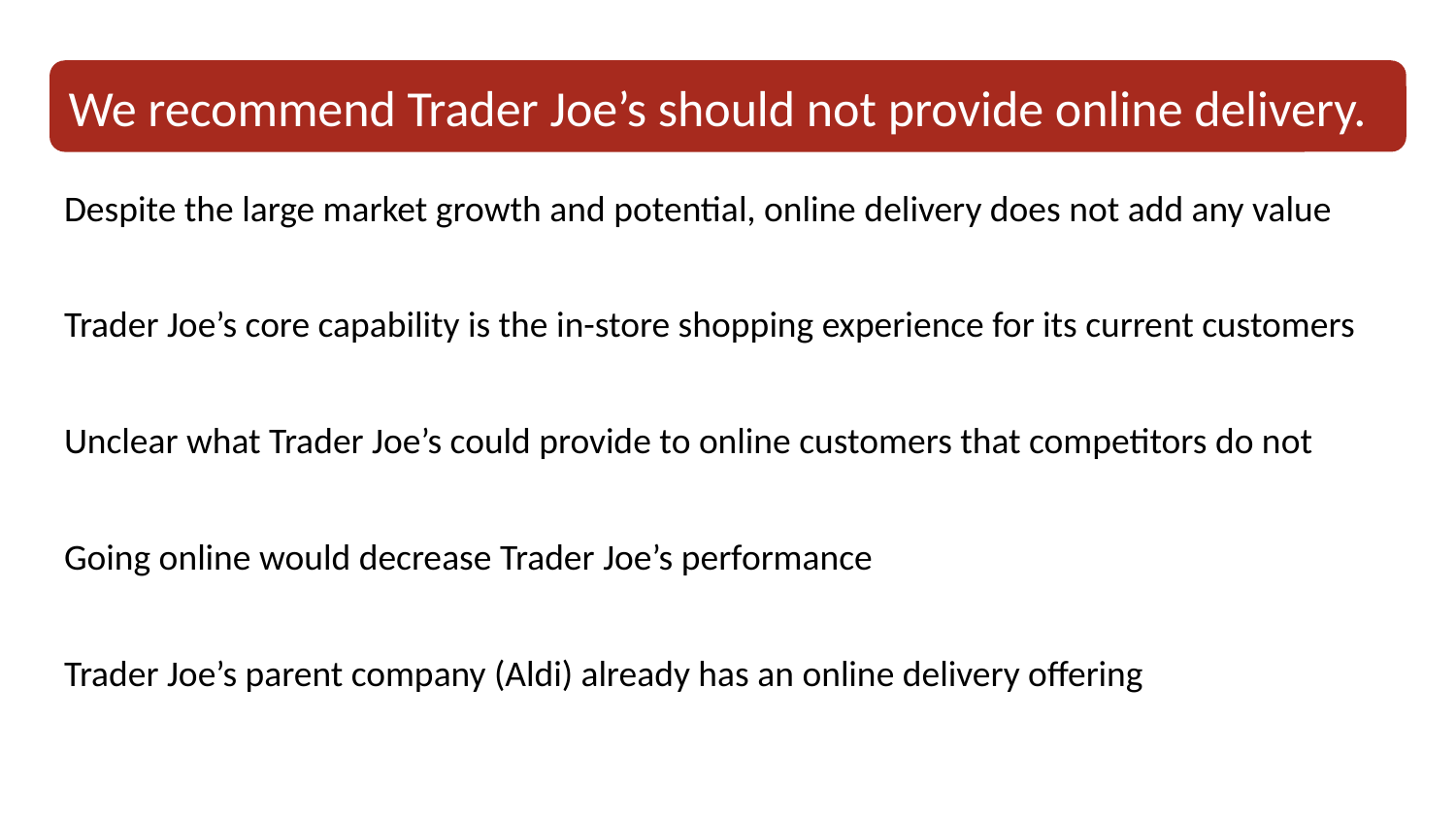

We recommend Trader Joe’s should not provide online delivery.
Despite the large market growth and potential, online delivery does not add any value

Trader Joe’s core capability is the in-store shopping experience for its current customers

Unclear what Trader Joe’s could provide to online customers that competitors do not

Going online would decrease Trader Joe’s performance

Trader Joe’s parent company (Aldi) already has an online delivery offering